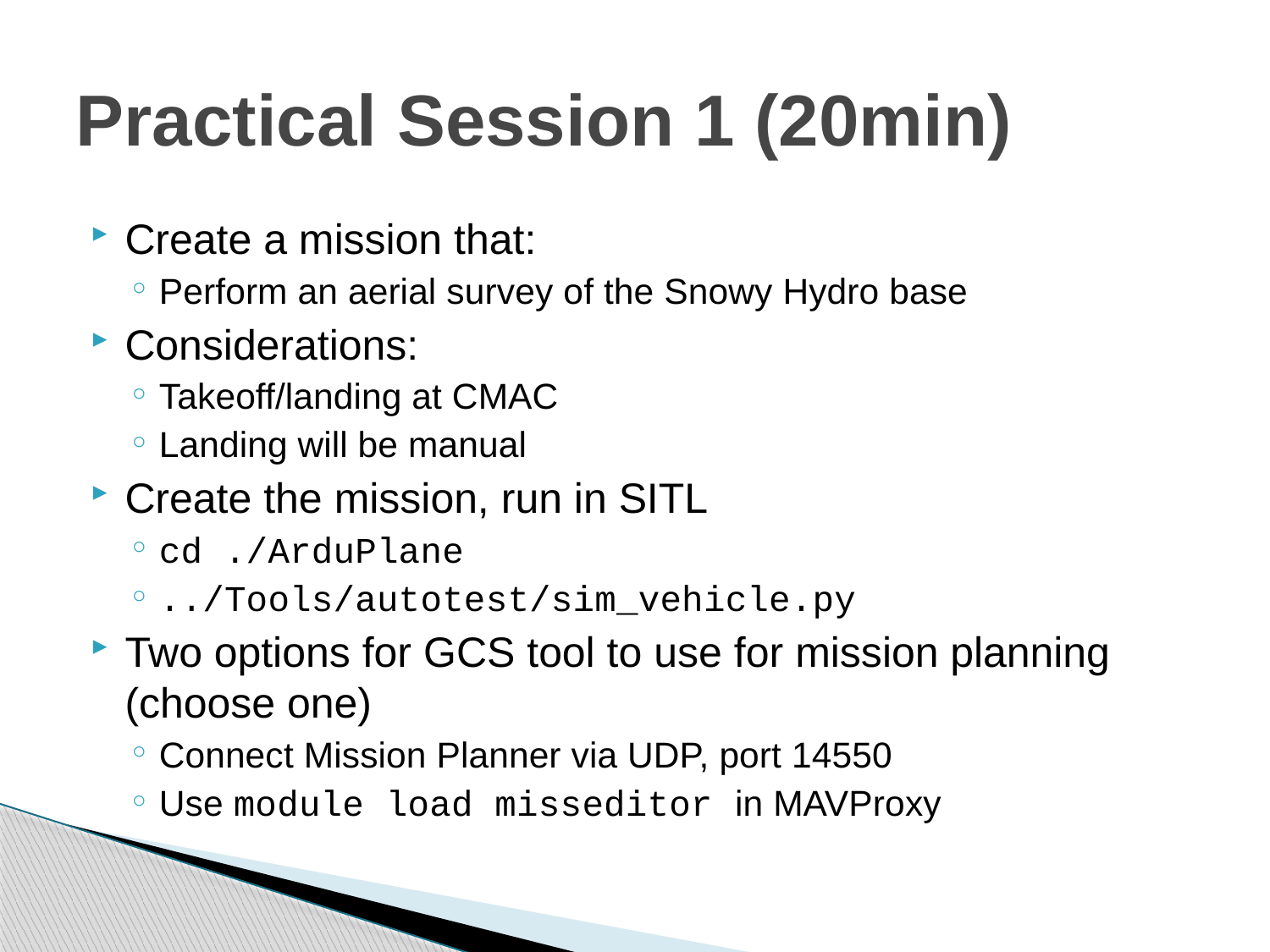

# Practical Session 1 (20min)
Create a mission that:
Perform an aerial survey of the Snowy Hydro base
Considerations:
Takeoff/landing at CMAC
Landing will be manual
Create the mission, run in SITL
cd ./ArduPlane
../Tools/autotest/sim_vehicle.py
Two options for GCS tool to use for mission planning (choose one)
Connect Mission Planner via UDP, port 14550
Use module load misseditor in MAVProxy